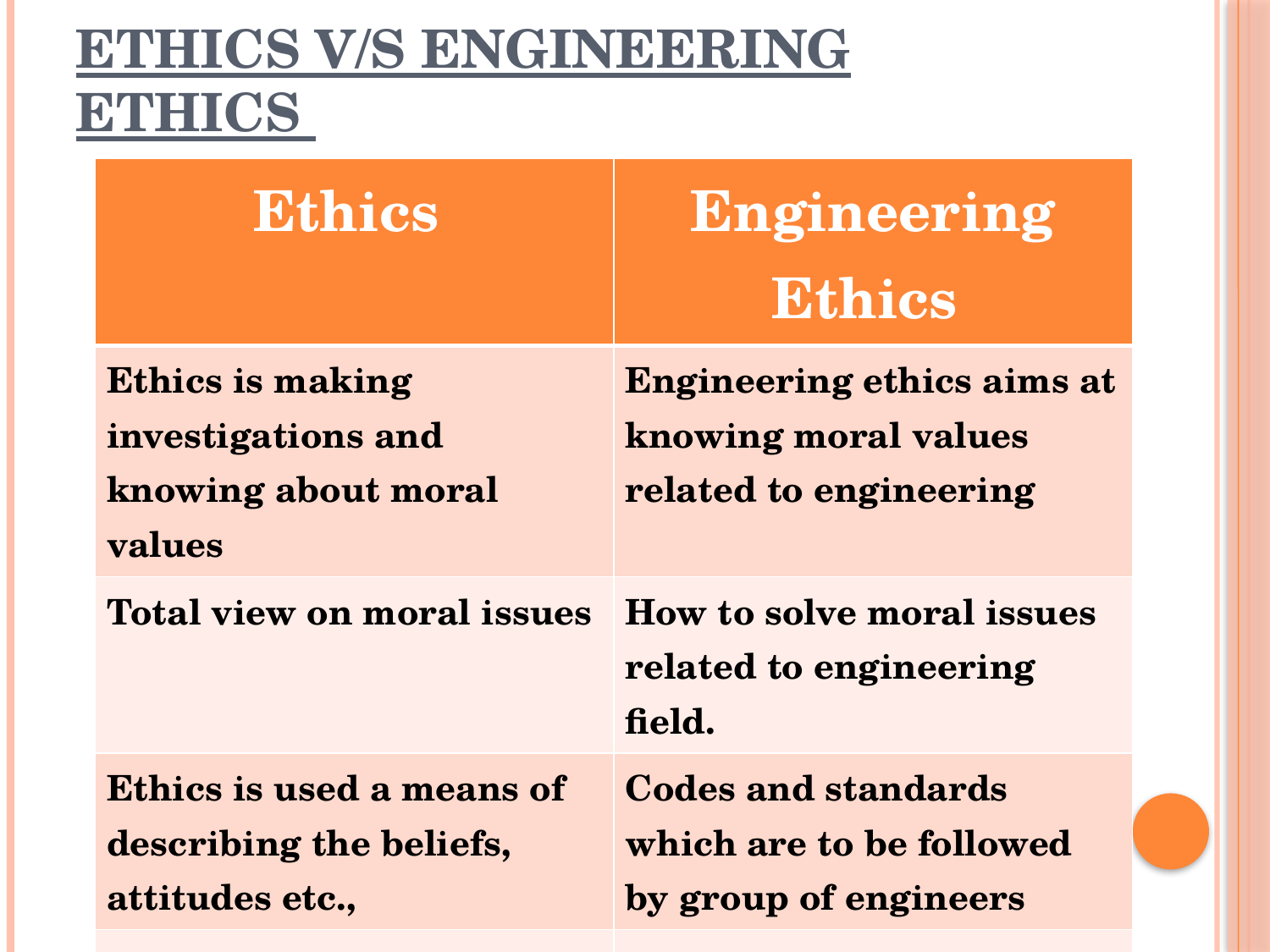

# Ethics v/s Engineering Ethics
| Ethics | Engineering Ethics |
| --- | --- |
| Ethics is making investigations and knowing about moral values | Engineering ethics aims at knowing moral values related to engineering |
| Total view on moral issues | How to solve moral issues related to engineering field. |
| Ethics is used a means of describing the beliefs, attitudes etc., | Codes and standards which are to be followed by group of engineers |
|  |  |